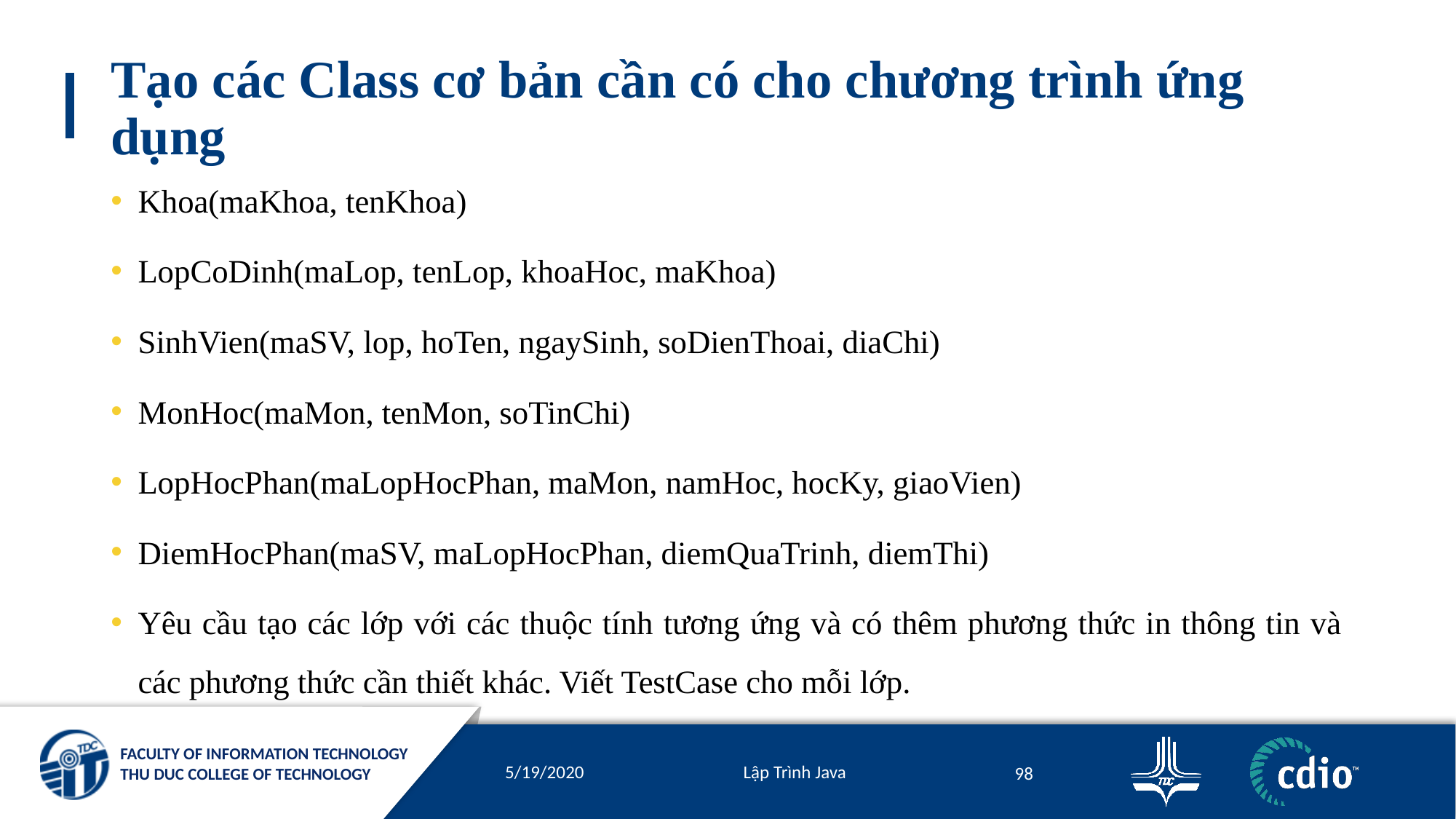

# Tạo các Class cơ bản cần có cho chương trình ứng dụng
Khoa(maKhoa, tenKhoa)
LopCoDinh(maLop, tenLop, khoaHoc, maKhoa)
SinhVien(maSV, lop, hoTen, ngaySinh, soDienThoai, diaChi)
MonHoc(maMon, tenMon, soTinChi)
LopHocPhan(maLopHocPhan, maMon, namHoc, hocKy, giaoVien)
DiemHocPhan(maSV, maLopHocPhan, diemQuaTrinh, diemThi)
Yêu cầu tạo các lớp với các thuộc tính tương ứng và có thêm phương thức in thông tin và các phương thức cần thiết khác. Viết TestCase cho mỗi lớp.